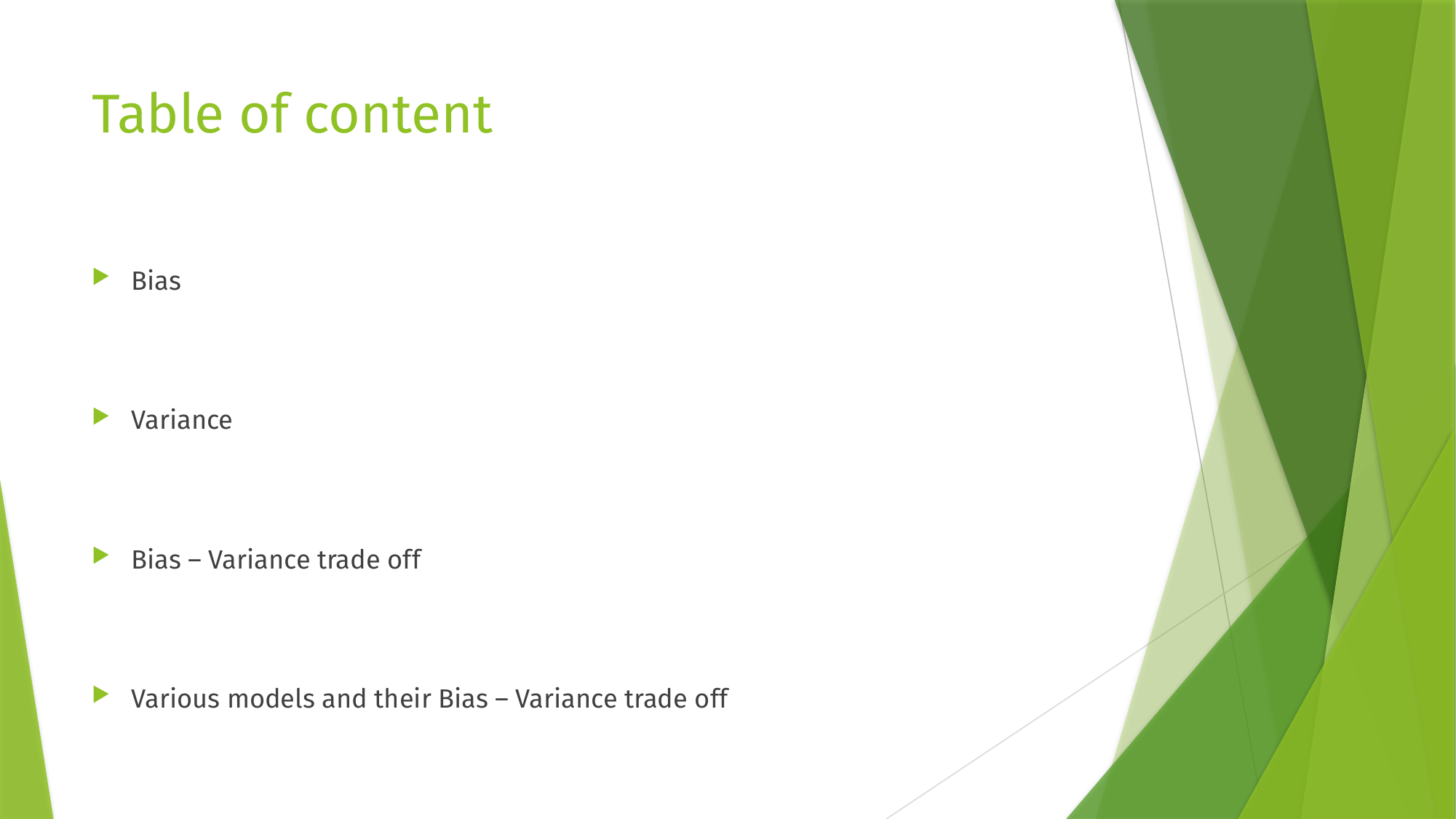

# Table of content
Bias

Variance

Bias – Variance trade off

Various models and their Bias – Variance trade off